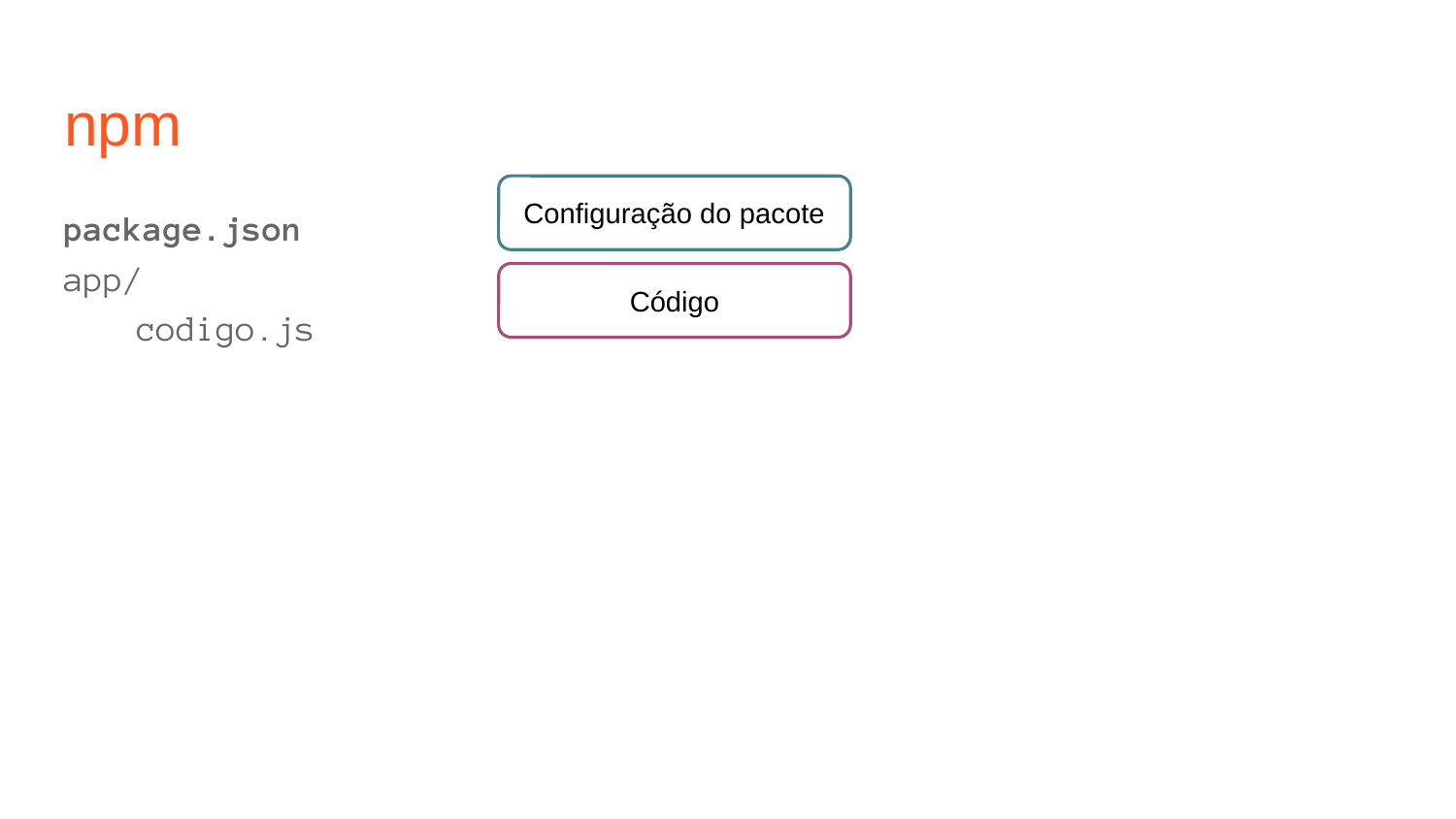

# npm
Configuração do pacote
package.json
app/
codigo.js
Código